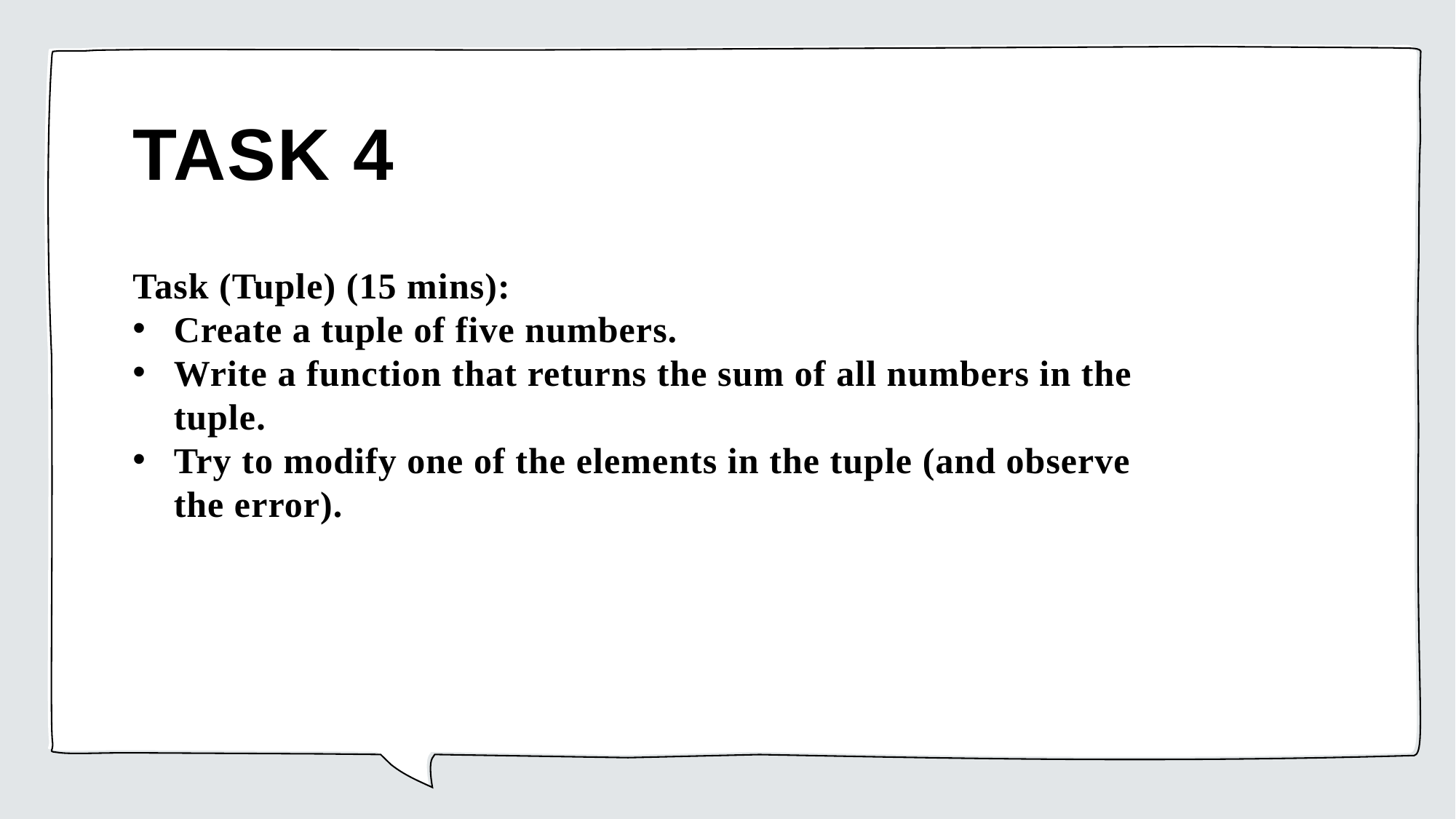

# TASK 4
Task (Tuple) (15 mins):
Create a tuple of five numbers.
Write a function that returns the sum of all numbers in the tuple.
Try to modify one of the elements in the tuple (and observe the error).